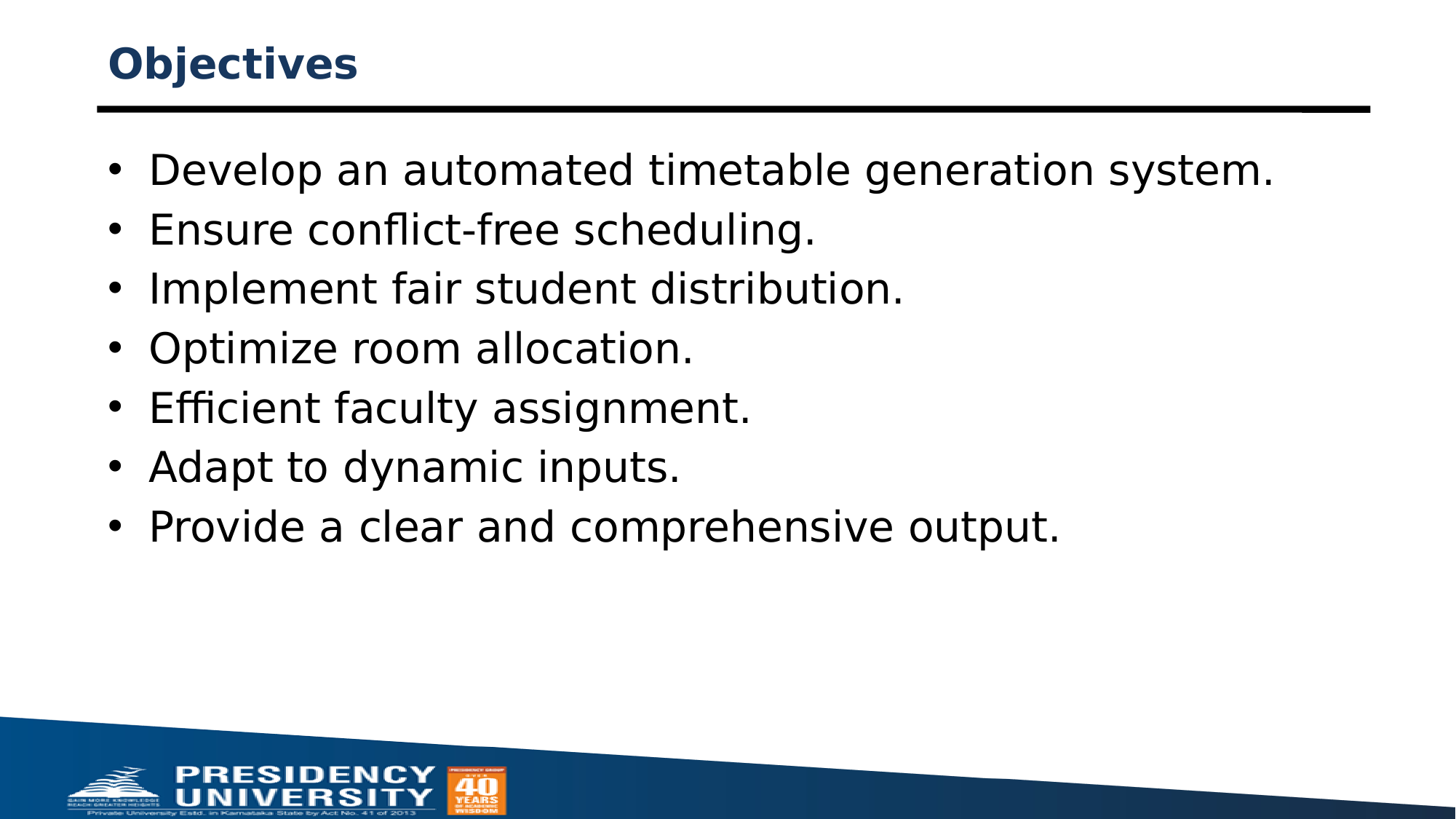

# Objectives
Develop an automated timetable generation system.
Ensure conflict-free scheduling.
Implement fair student distribution.
Optimize room allocation.
Efficient faculty assignment.
Adapt to dynamic inputs.
Provide a clear and comprehensive output.